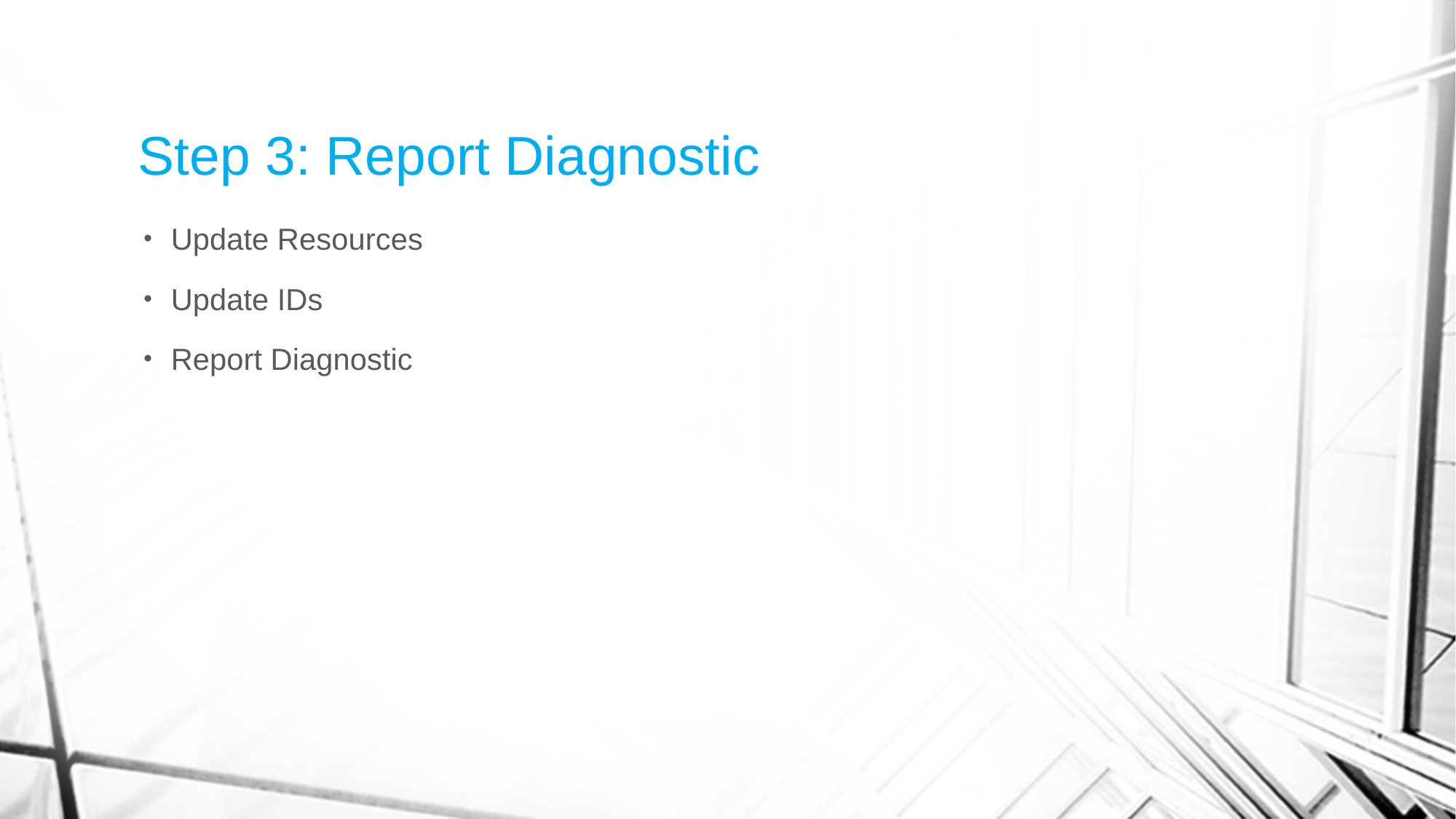

# Step 3: Report Diagnostic
Update Resources
Update IDs
Report Diagnostic